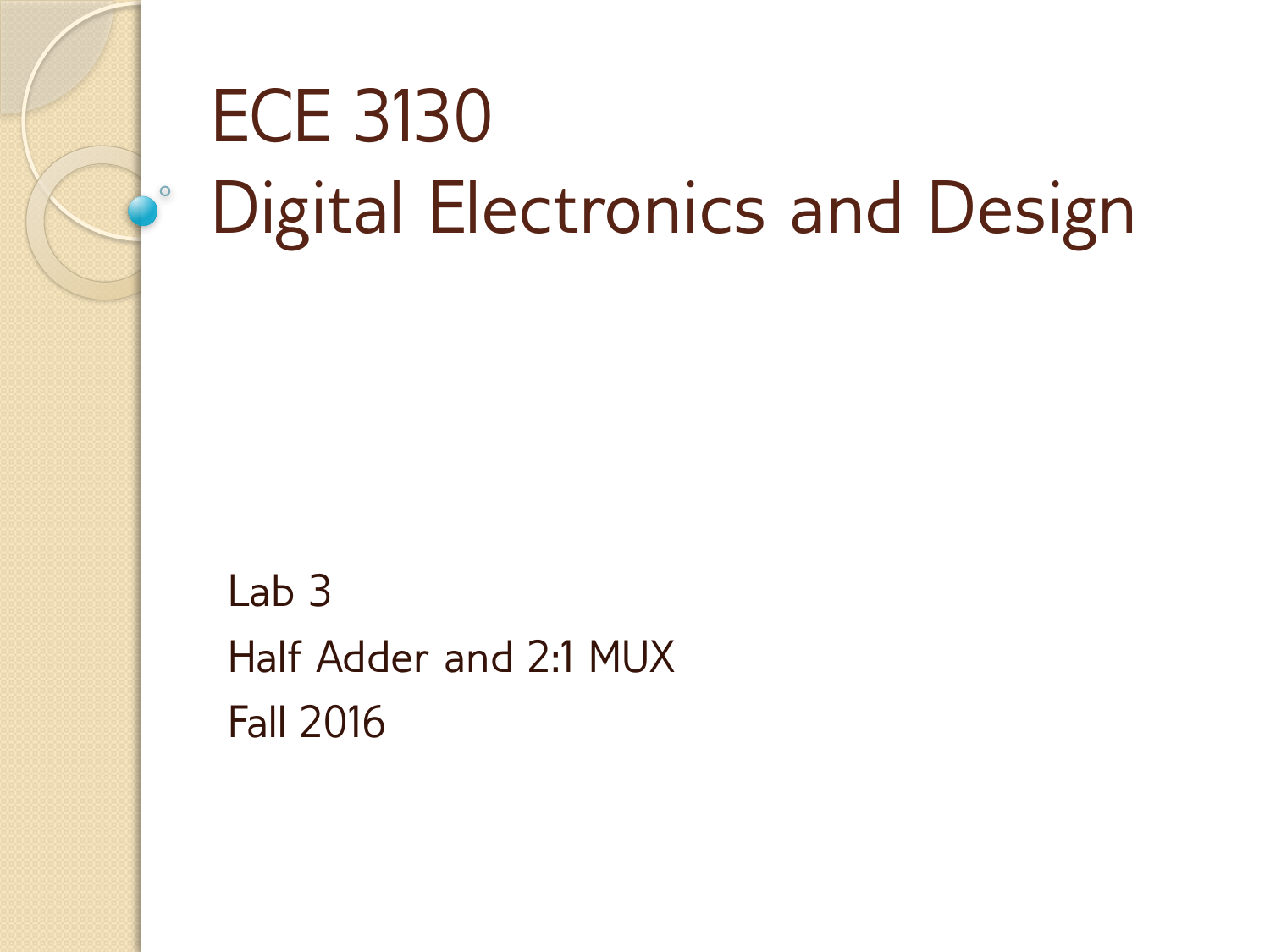

# ECE 3130 Digital Electronics and Design
Lab 3
Half Adder and 2:1 MUX
Fall 2016